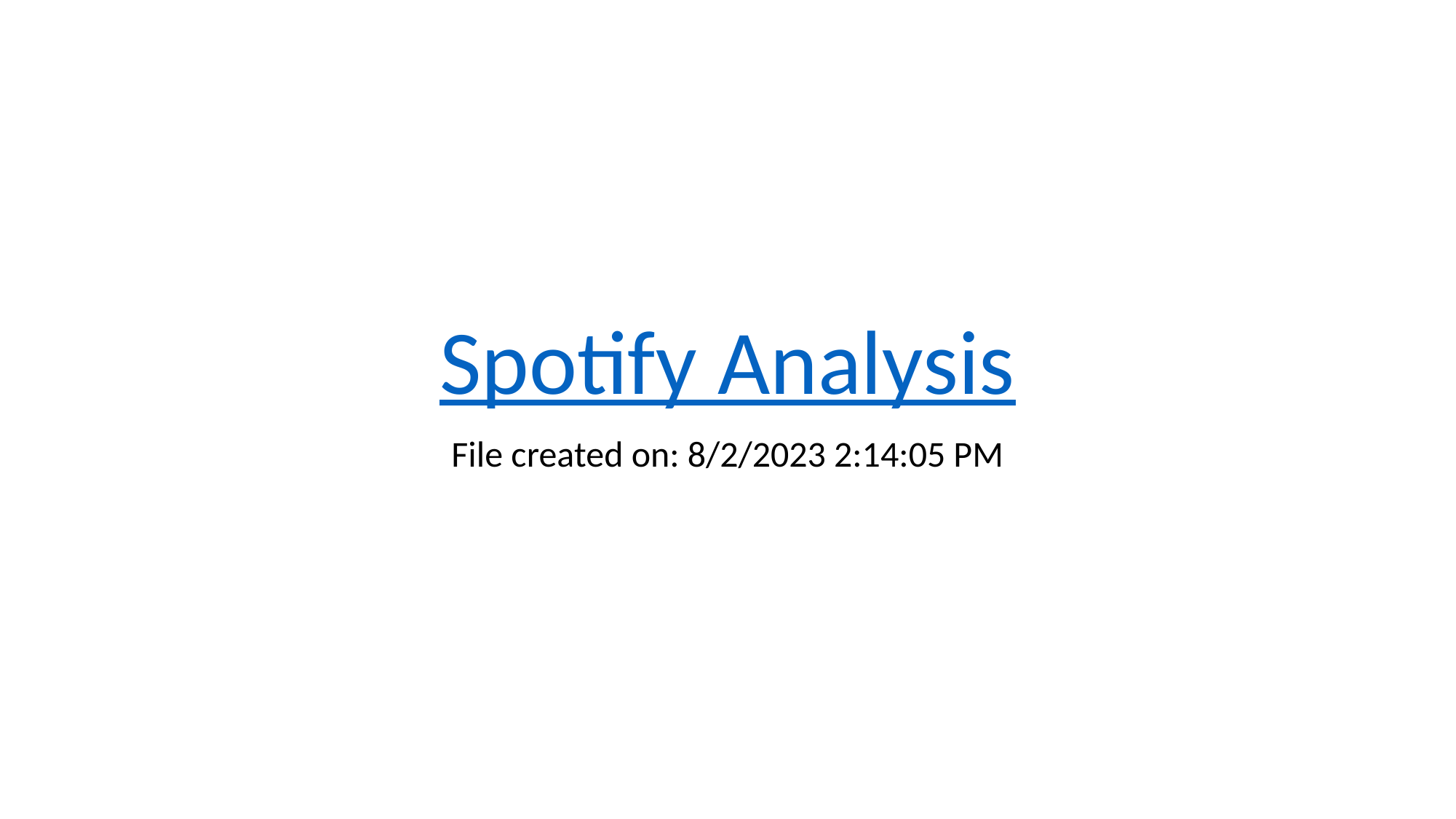

# Spotify Analysis
File created on: 8/2/2023 2:14:05 PM